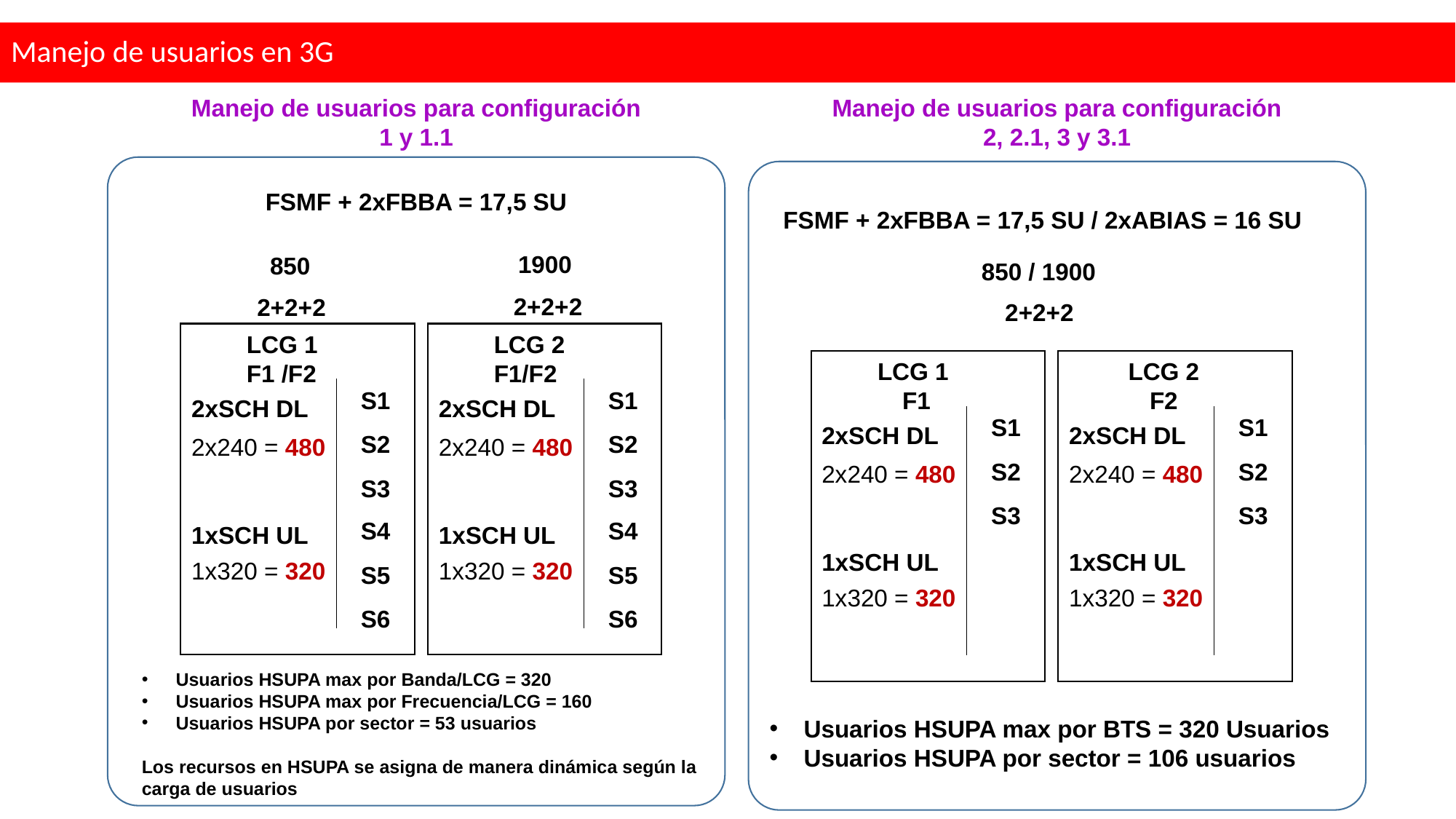

Manejo de usuarios en 3G
Manejo de usuarios para configuración 1 y 1.1
Manejo de usuarios para configuración 2, 2.1, 3 y 3.1

FSMF + 2xFBBA = 17,5 SU / 2xABIAS = 16 SU
850 / 1900
2+2+2

LCG 2
F2
S1
2xSCH DL
S2
2x240 = 480
S3
1xSCH UL
1x320 = 320

LCG 1  F1
S1
2xSCH DL
S2
2x240 = 480
S3
1xSCH UL
1x320 = 320
Usuarios HSUPA max por BTS = 320 Usuarios
Usuarios HSUPA por sector = 106 usuarios

FSMF + 2xFBBA = 17,5 SU
1900
850
2+2+2
2+2+2

LCG 2 F1/F2
S1
2xSCH DL
S2
2x240 = 480
S3
S4
1xSCH UL
1x320 = 320
S5
S6

LCG 1
F1 /F2
S1
2xSCH DL
S2
2x240 = 480
S3
S4
1xSCH UL
1x320 = 320
S5
S6
Usuarios HSUPA max por Banda/LCG = 320
Usuarios HSUPA max por Frecuencia/LCG = 160
Usuarios HSUPA por sector = 53 usuarios

Los recursos en HSUPA se asigna de manera dinámica según la carga de usuarios